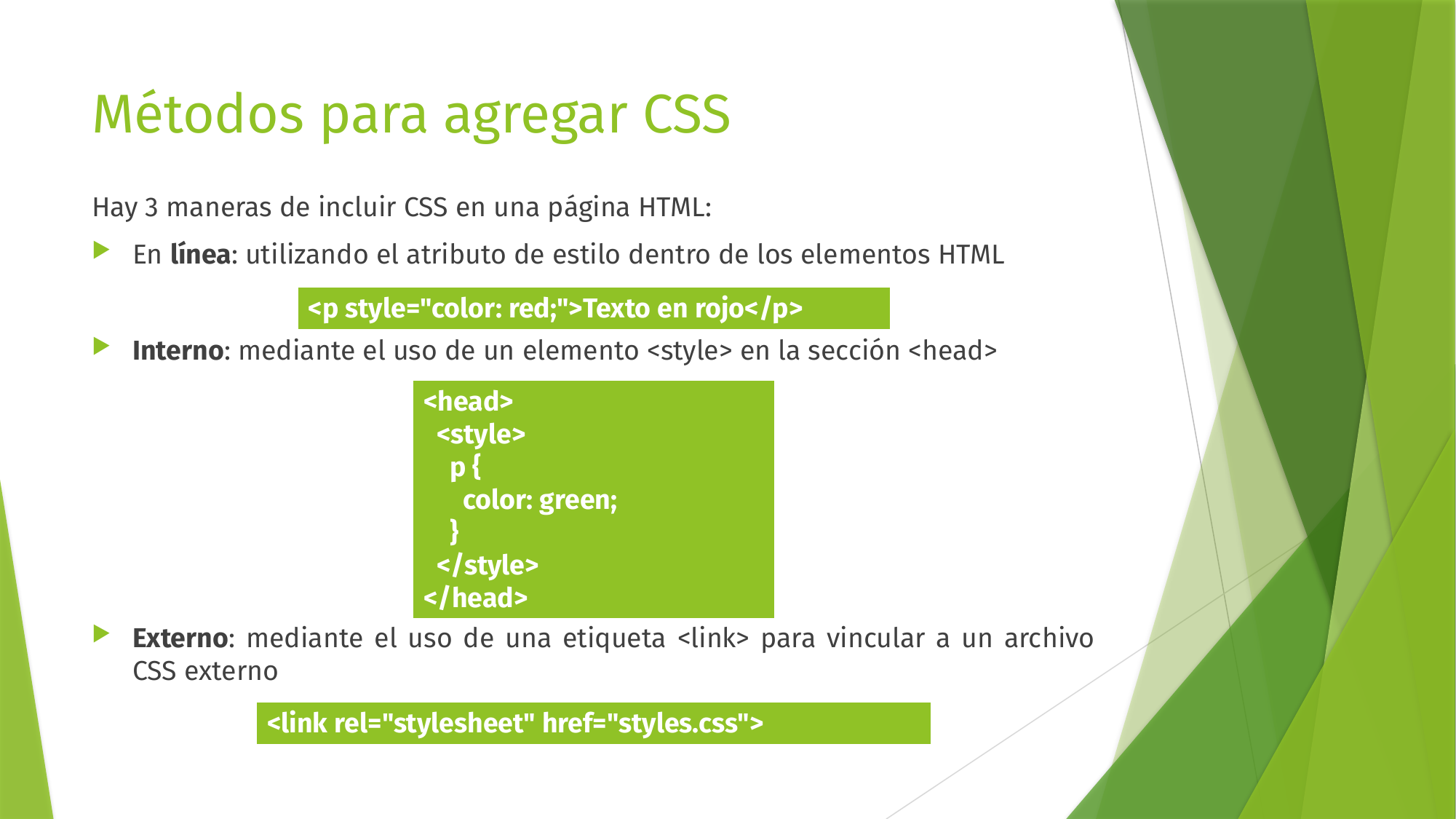

# Métodos para agregar CSS
Hay 3 maneras de incluir CSS en una página HTML:
En línea: utilizando el atributo de estilo dentro de los elementos HTML

Interno: mediante el uso de un elemento <style> en la sección <head>

Externo: mediante el uso de una etiqueta <link> para vincular a un archivo CSS externo

| <p style="color: red;">Texto en rojo</p> |
| --- |
| <head> <style> p { color: green; } </style> </head> |
| --- |
| <link rel="stylesheet" href="styles.css"> |
| --- |